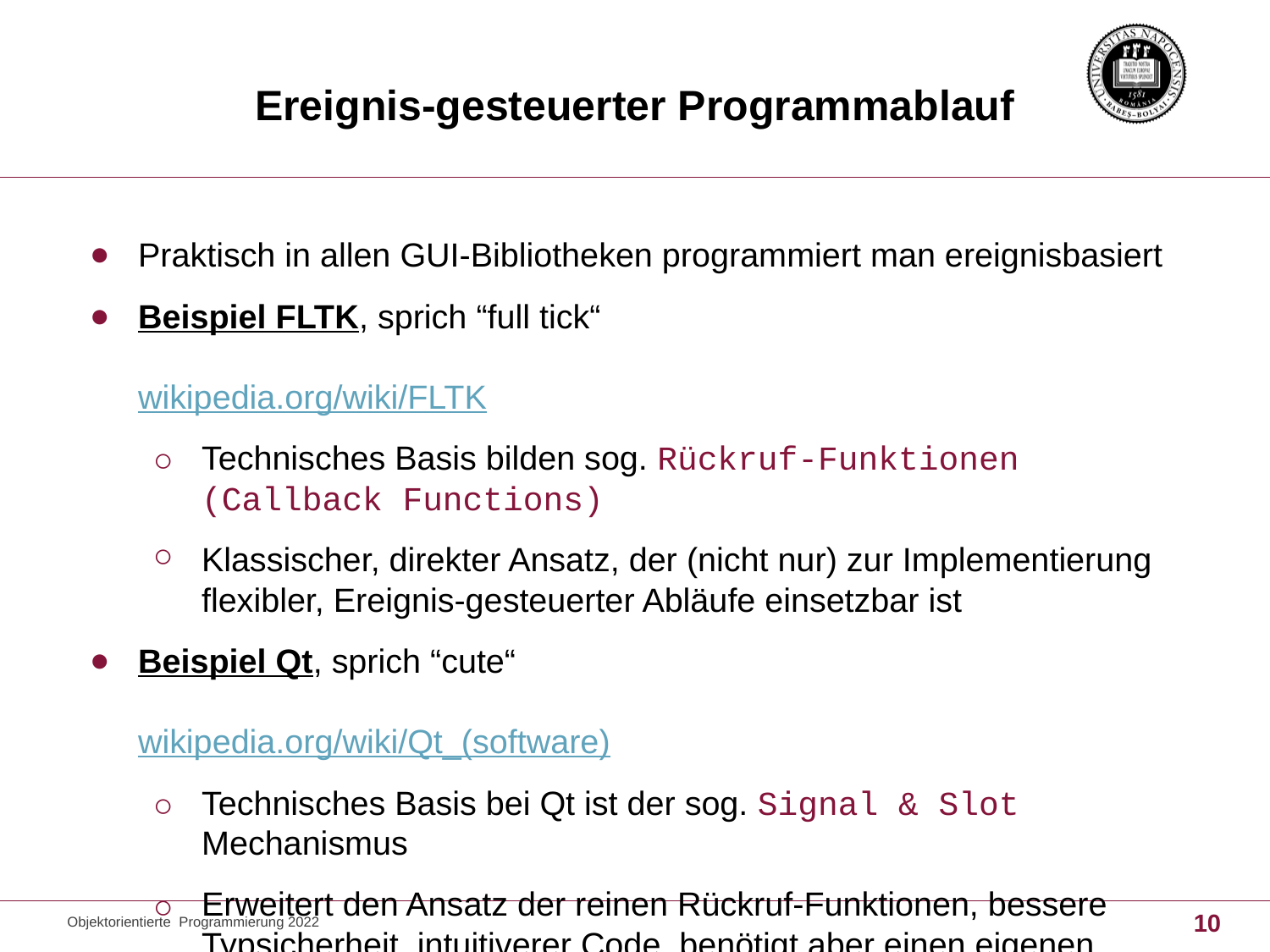

# Ereignis-gesteuerter Programmablauf
Praktisch in allen GUI-Bibliotheken programmiert man ereignisbasiert
Beispiel FLTK, sprich “full tick“	wikipedia.org/wiki/FLTK
Technisches Basis bilden sog. Rückruf-Funktionen (Callback Functions)
Klassischer, direkter Ansatz, der (nicht nur) zur Implementierung flexibler, Ereignis-gesteuerter Abläufe einsetzbar ist
Beispiel Qt, sprich “cute“	wikipedia.org/wiki/Qt_(software)
Technisches Basis bei Qt ist der sog. Signal & Slot Mechanismus
Erweitert den Ansatz der reinen Rückruf-Funktionen, bessere Typsicherheit, intuitiverer Code, benötigt aber einen eigenen Präprozessor/Code-Generator
Objektorientierte  Programmierung 2022
10